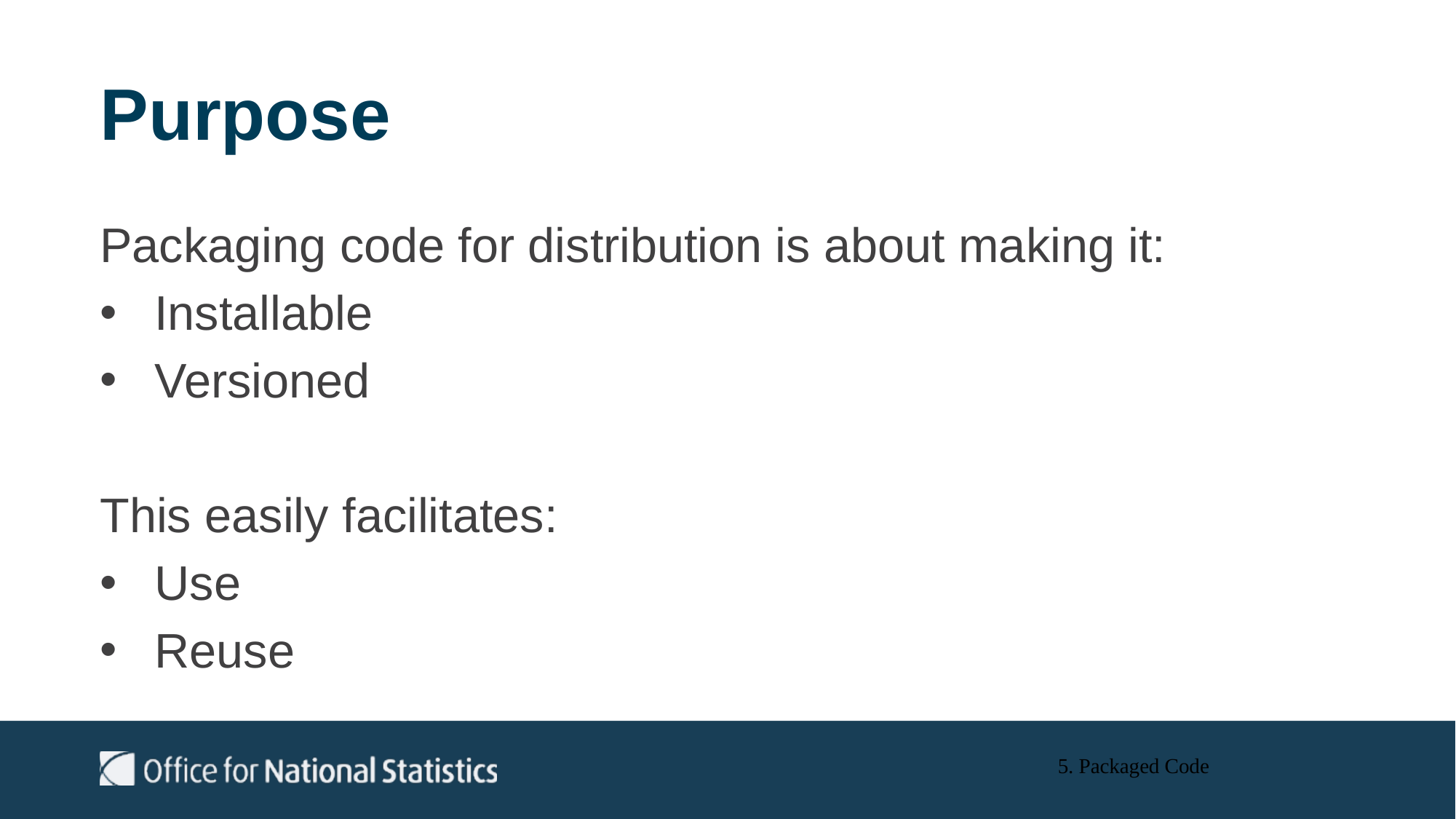

# Purpose
Packaging code for distribution is about making it:
Installable
Versioned

This easily facilitates:
Use
Reuse
5. Packaged Code